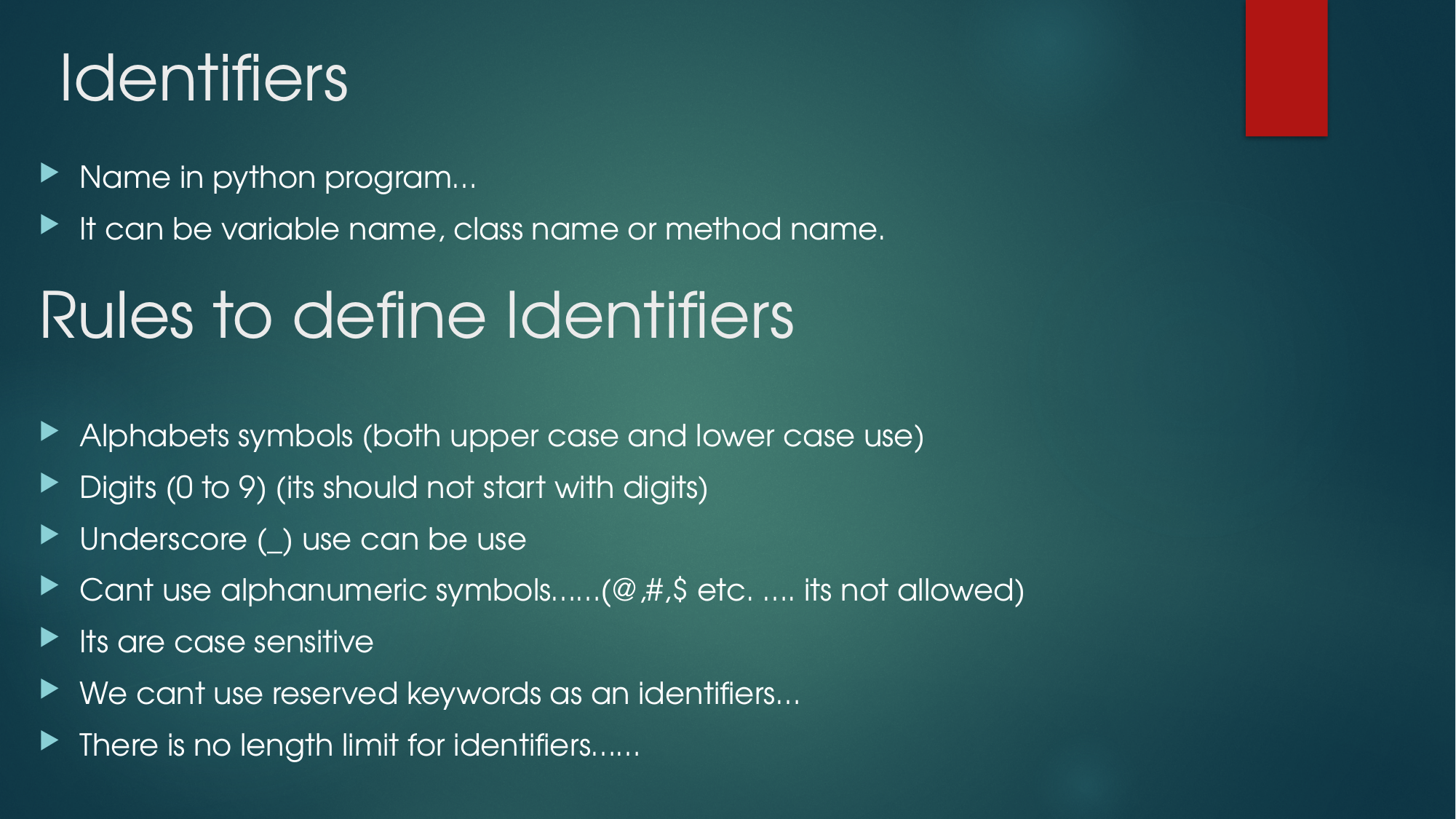

Identifiers
Name in python program…
It can be variable name, class name or method name.

Alphabets symbols (both upper case and lower case use)
Digits (0 to 9) (its should not start with digits)
Underscore (_) use can be use
Cant use alphanumeric symbols……(@,#,$ etc. …. its not allowed)
Its are case sensitive
We cant use reserved keywords as an identifiers…
There is no length limit for identifiers……
# Rules to define Identifiers